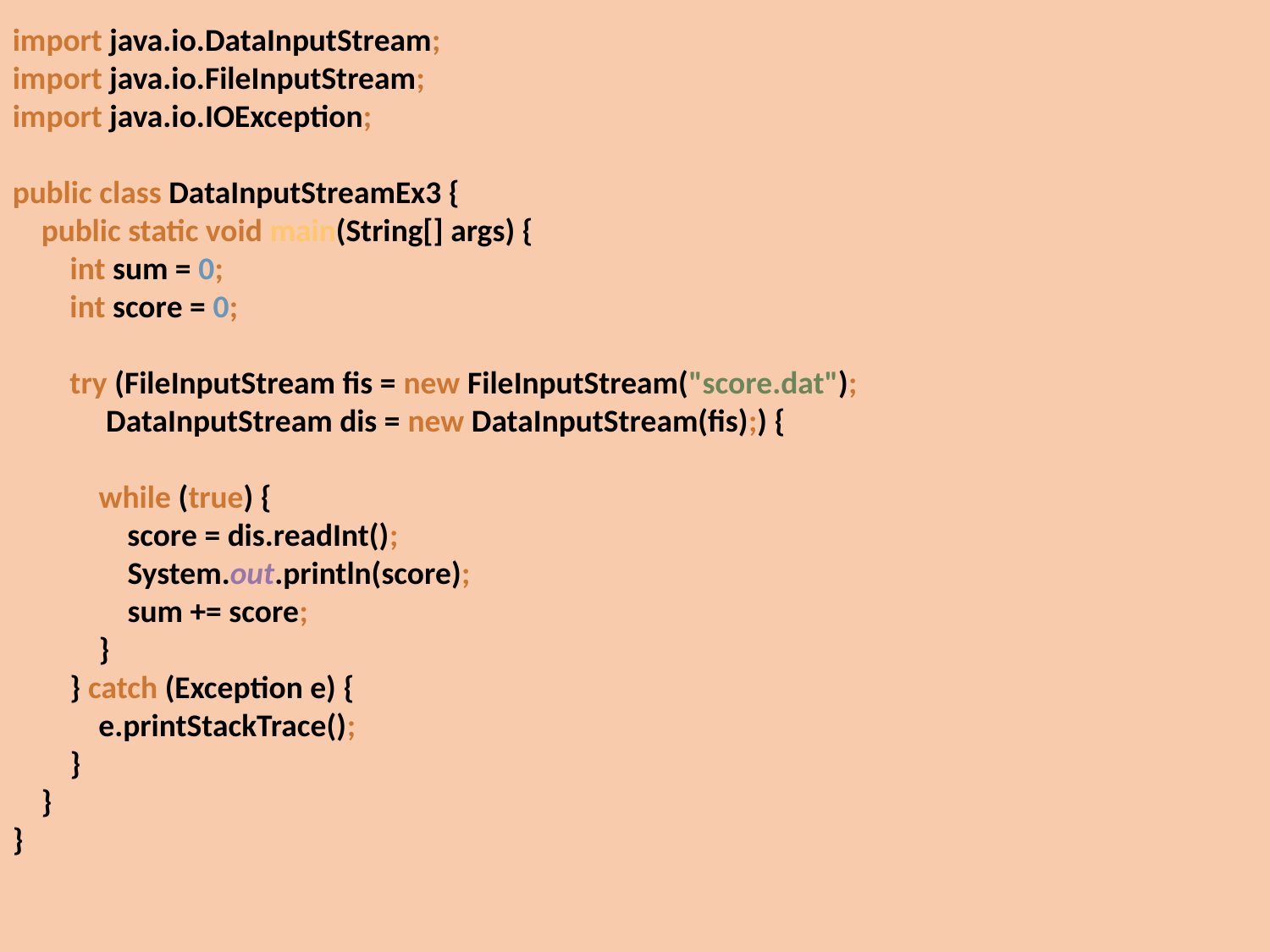

import java.io.DataInputStream;
import java.io.FileInputStream;
import java.io.IOException;
public class DataInputStreamEx3 {
    public static void main(String[] args) {
        int sum = 0;
        int score = 0;
        try (FileInputStream fis = new FileInputStream("score.dat");
             DataInputStream dis = new DataInputStream(fis);) {
            while (true) {
                score = dis.readInt();
                System.out.println(score);
                sum += score;
            }
        } catch (Exception e) {
            e.printStackTrace();
        }
    }
}